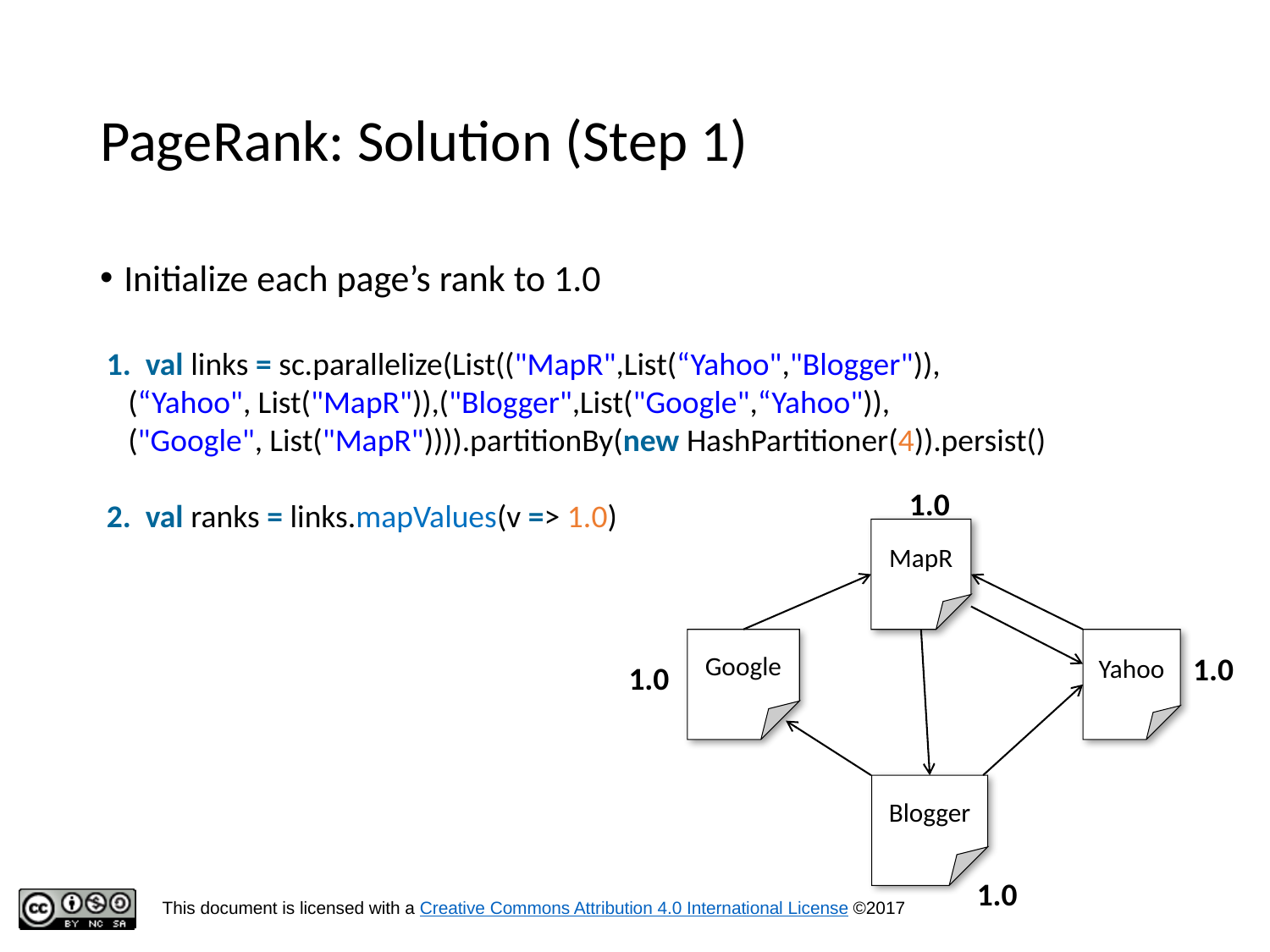

# PageRank: Solution (Step 1)
Initialize each page’s rank to 1.0
1.  val links = sc.parallelize(List(("MapR",List(“Yahoo","Blogger")),
   (“Yahoo", List("MapR")),("Blogger",List("Google",“Yahoo")),
   ("Google", List("MapR")))).partitionBy(new HashPartitioner(4)).persist()

2.  val ranks = links.mapValues(v => 1.0)
1.0
MapR
Google
Yahoo
1.0
1.0
Blogger
1.0